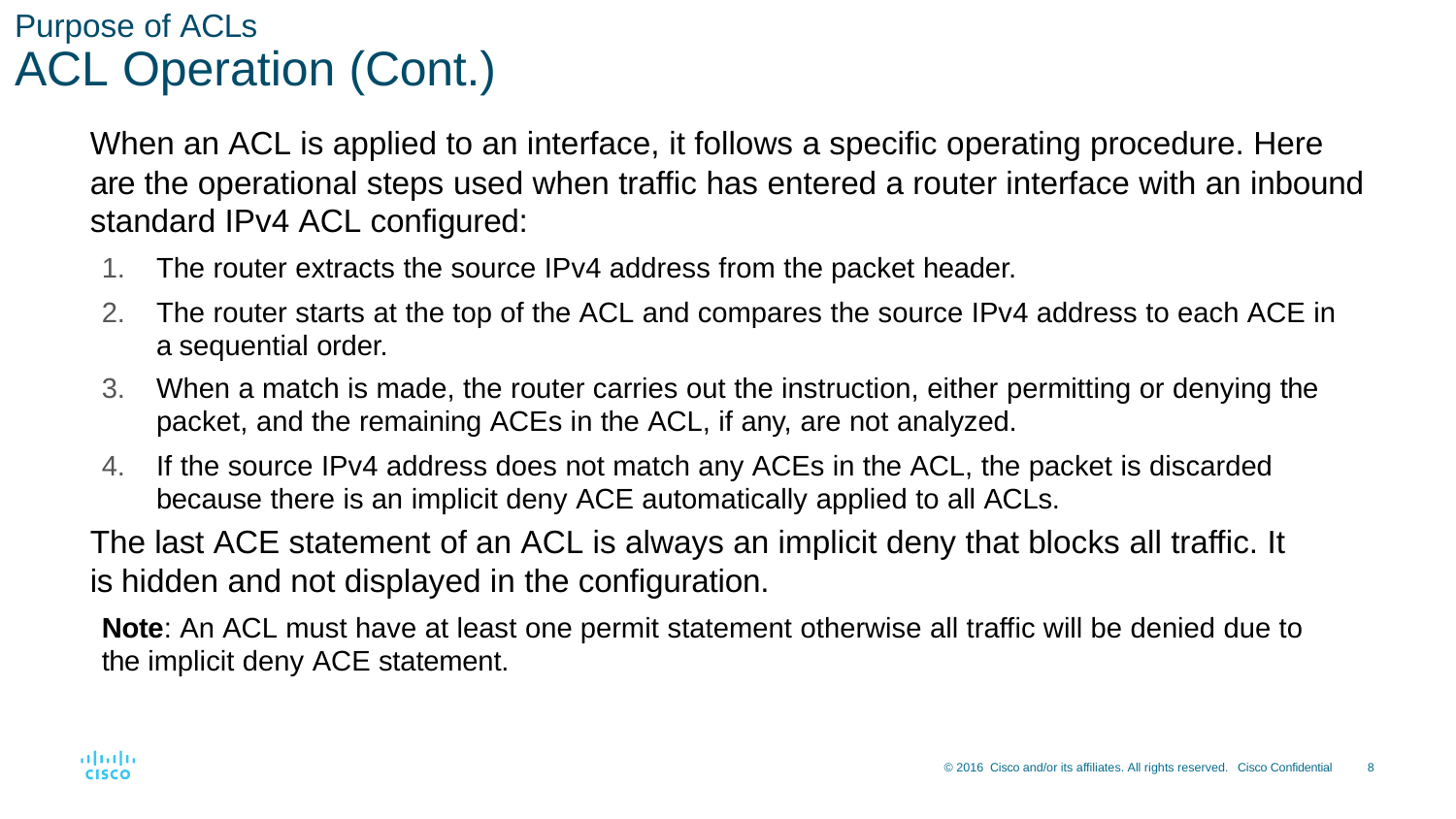

# Purpose of ACLs
ACL Operation (Cont.)
When an ACL is applied to an interface, it follows a specific operating procedure. Here are the operational steps used when traffic has entered a router interface with an inbound standard IPv4 ACL configured:
The router extracts the source IPv4 address from the packet header.
The router starts at the top of the ACL and compares the source IPv4 address to each ACE in a sequential order.
When a match is made, the router carries out the instruction, either permitting or denying the
packet, and the remaining ACEs in the ACL, if any, are not analyzed.
If the source IPv4 address does not match any ACEs in the ACL, the packet is discarded because there is an implicit deny ACE automatically applied to all ACLs.
The last ACE statement of an ACL is always an implicit deny that blocks all traffic. It is hidden and not displayed in the configuration.
Note: An ACL must have at least one permit statement otherwise all traffic will be denied due to the implicit deny ACE statement.
© 2016 Cisco and/or its affiliates. All rights reserved. Cisco Confidential
8